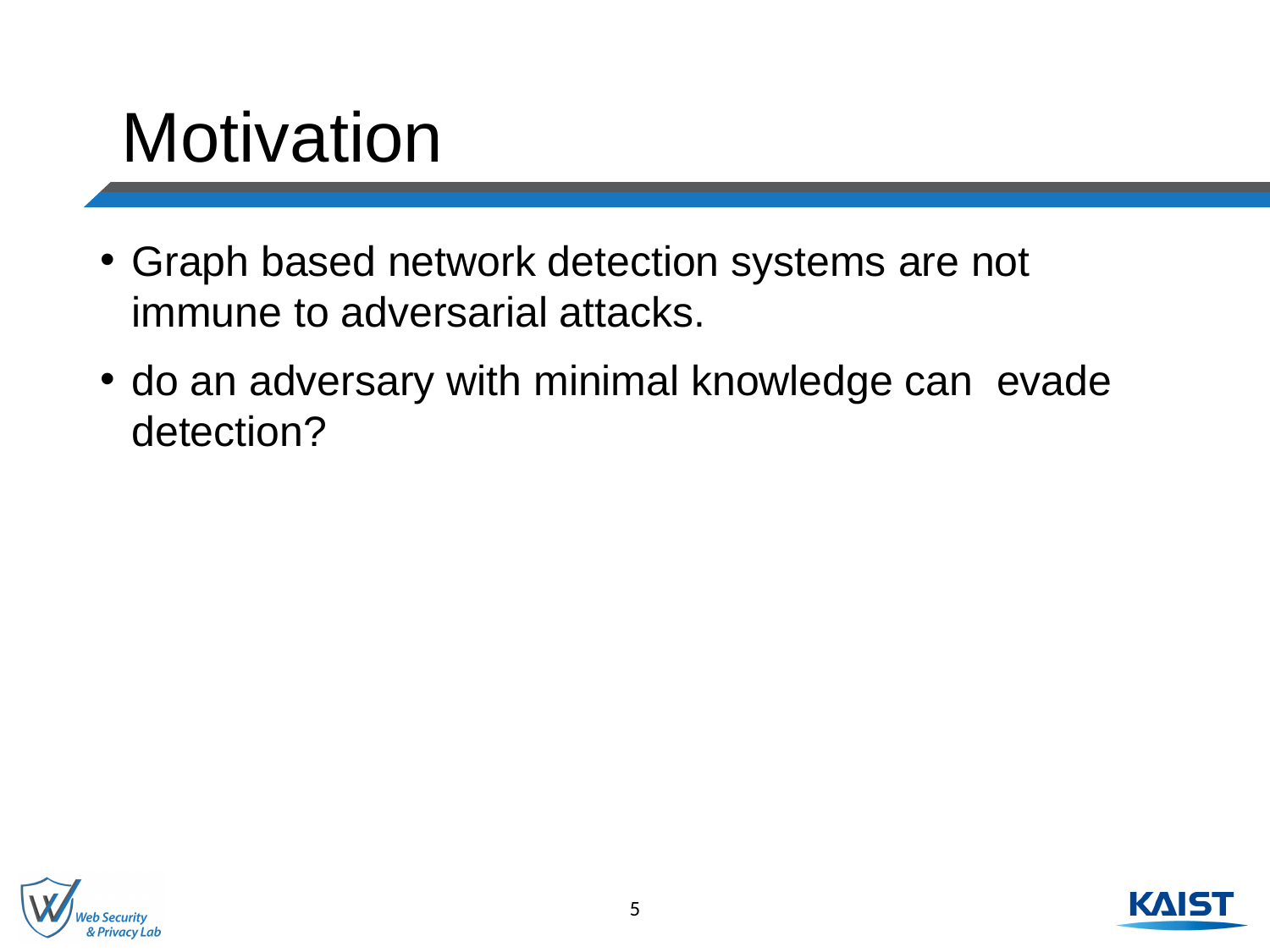

# Motivation
Graph based network detection systems are not  immune to adversarial attacks.
do an adversary with minimal knowledge can  evade detection?

5